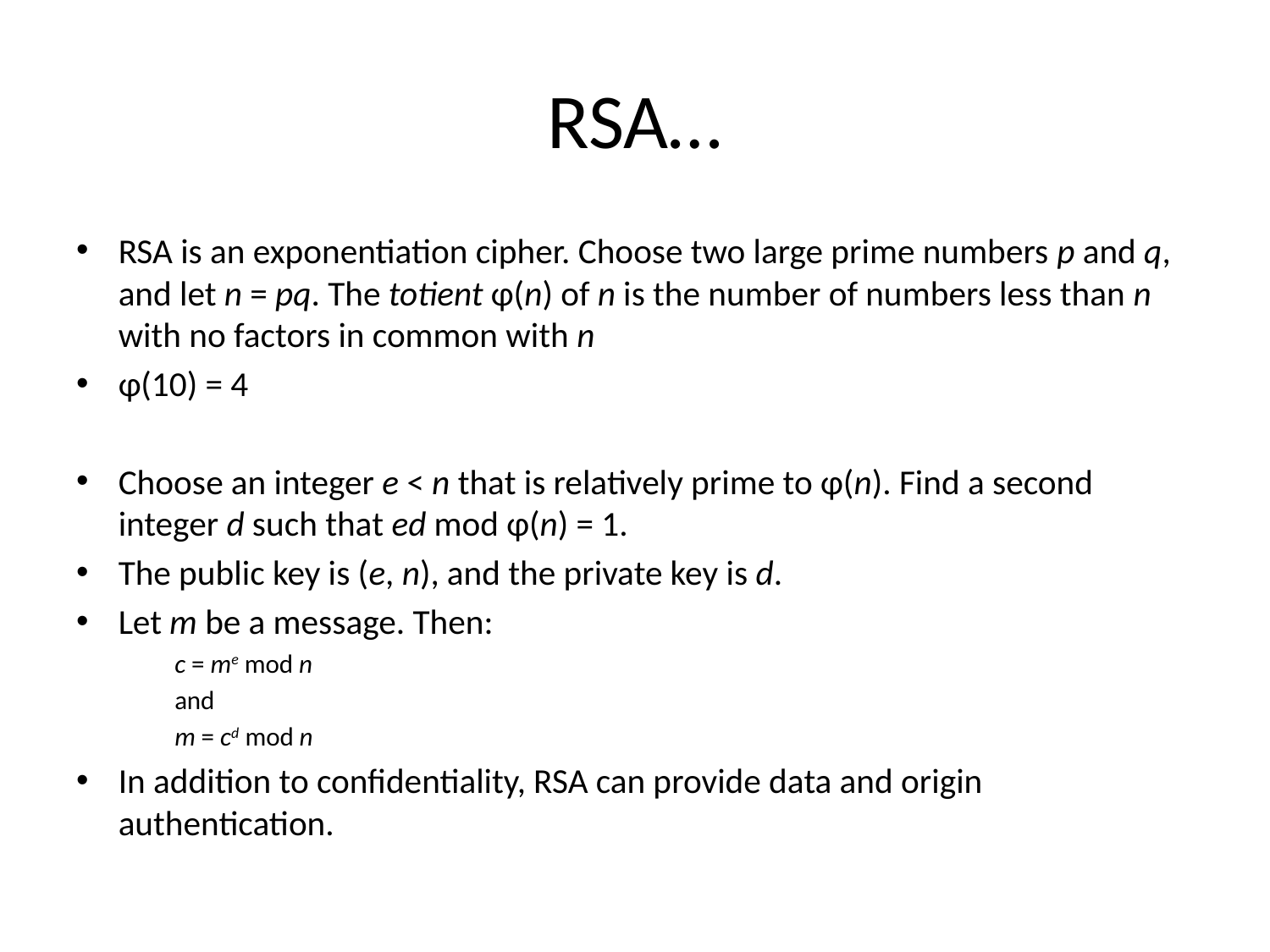

# RSA…
RSA is an exponentiation cipher. Choose two large prime numbers p and q, and let n = pq. The totient φ(n) of n is the number of numbers less than n with no factors in common with n
φ(10) = 4

Choose an integer e < n that is relatively prime to φ(n). Find a second integer d such that ed mod φ(n) = 1.
The public key is (e, n), and the private key is d.
Let m be a message. Then:
c = me mod n
and
m = cd mod n
In addition to confidentiality, RSA can provide data and origin authentication.